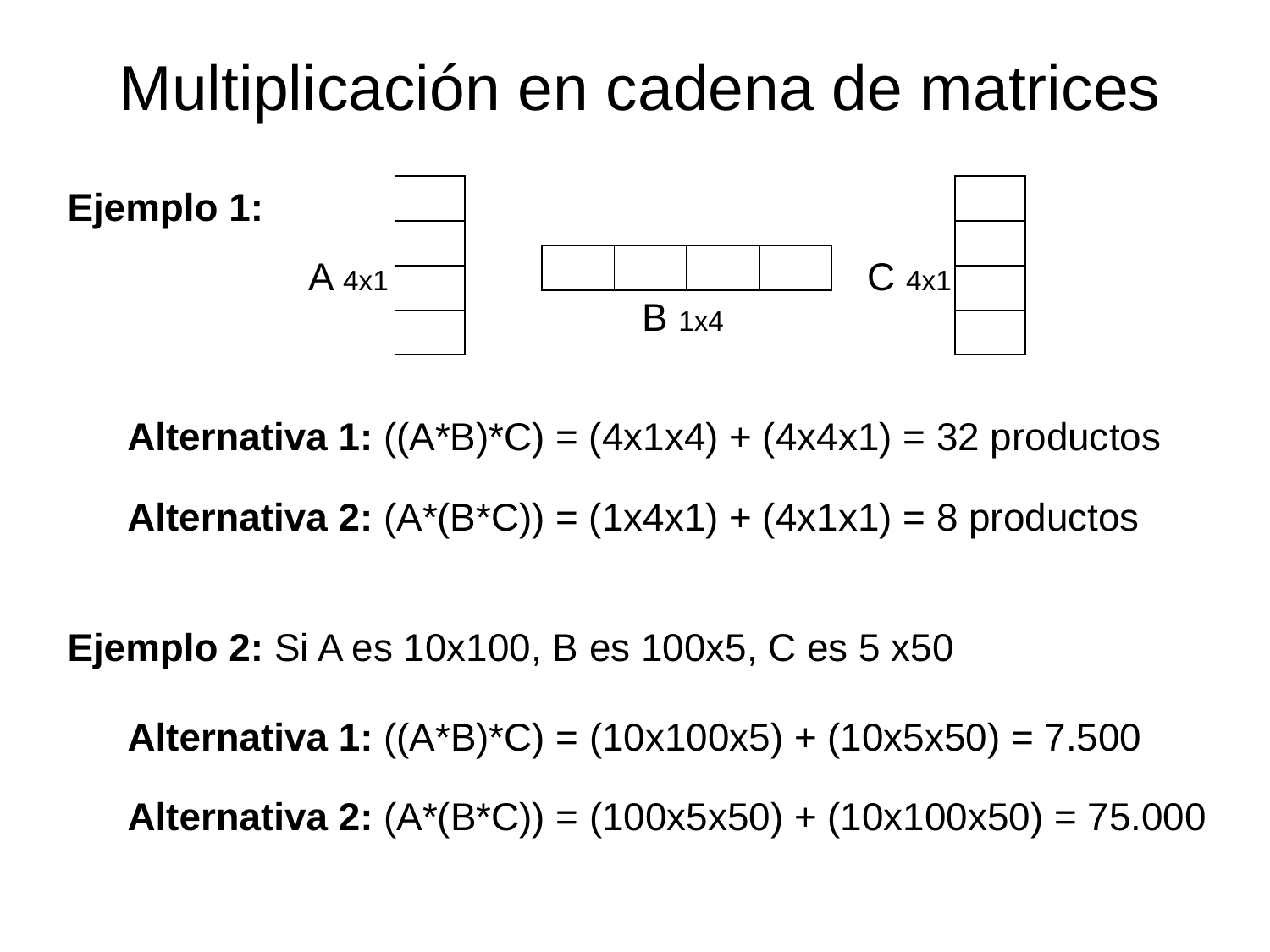

Multiplicación en cadena de matrices
Ejemplo 1:
|  |
| --- |
|  |
|  |
|  |
|  |
| --- |
|  |
|  |
|  |
|  |  |  |  |
| --- | --- | --- | --- |
A 4x1
C 4x1
B 1x4
Alternativa 1: ((A*B)*C) = (4x1x4) + (4x4x1) = 32 productos
Alternativa 2: (A*(B*C)) = (1x4x1) + (4x1x1) = 8 productos
Ejemplo 2: Si A es 10x100, B es 100x5, C es 5 x50
Alternativa 1: ((A*B)*C) = (10x100x5) + (10x5x50) = 7.500
Alternativa 2: (A*(B*C)) = (100x5x50) + (10x100x50) = 75.000